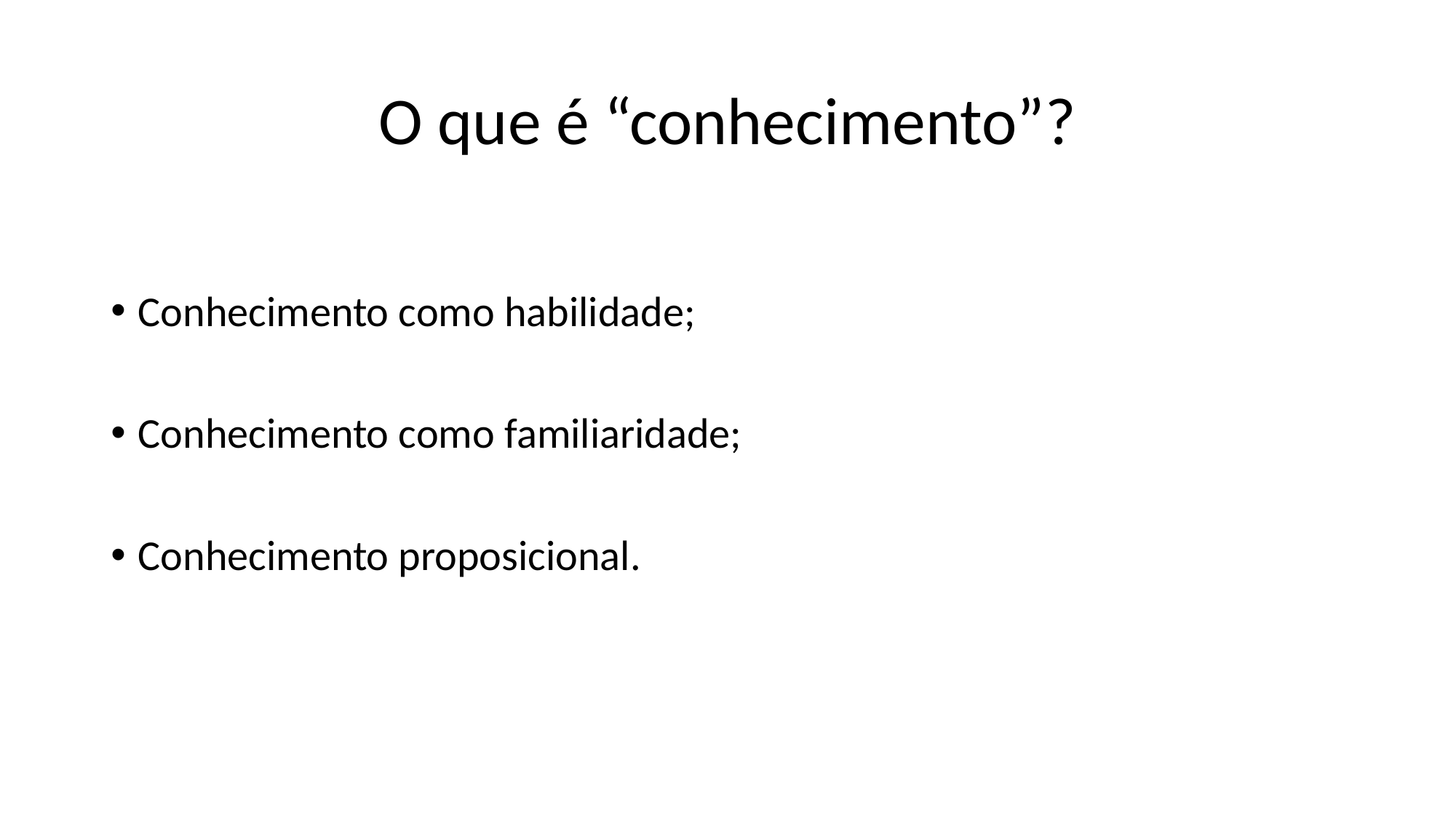

# O que é “conhecimento”?

Conhecimento como habilidade;

Conhecimento como familiaridade;

Conhecimento proposicional.